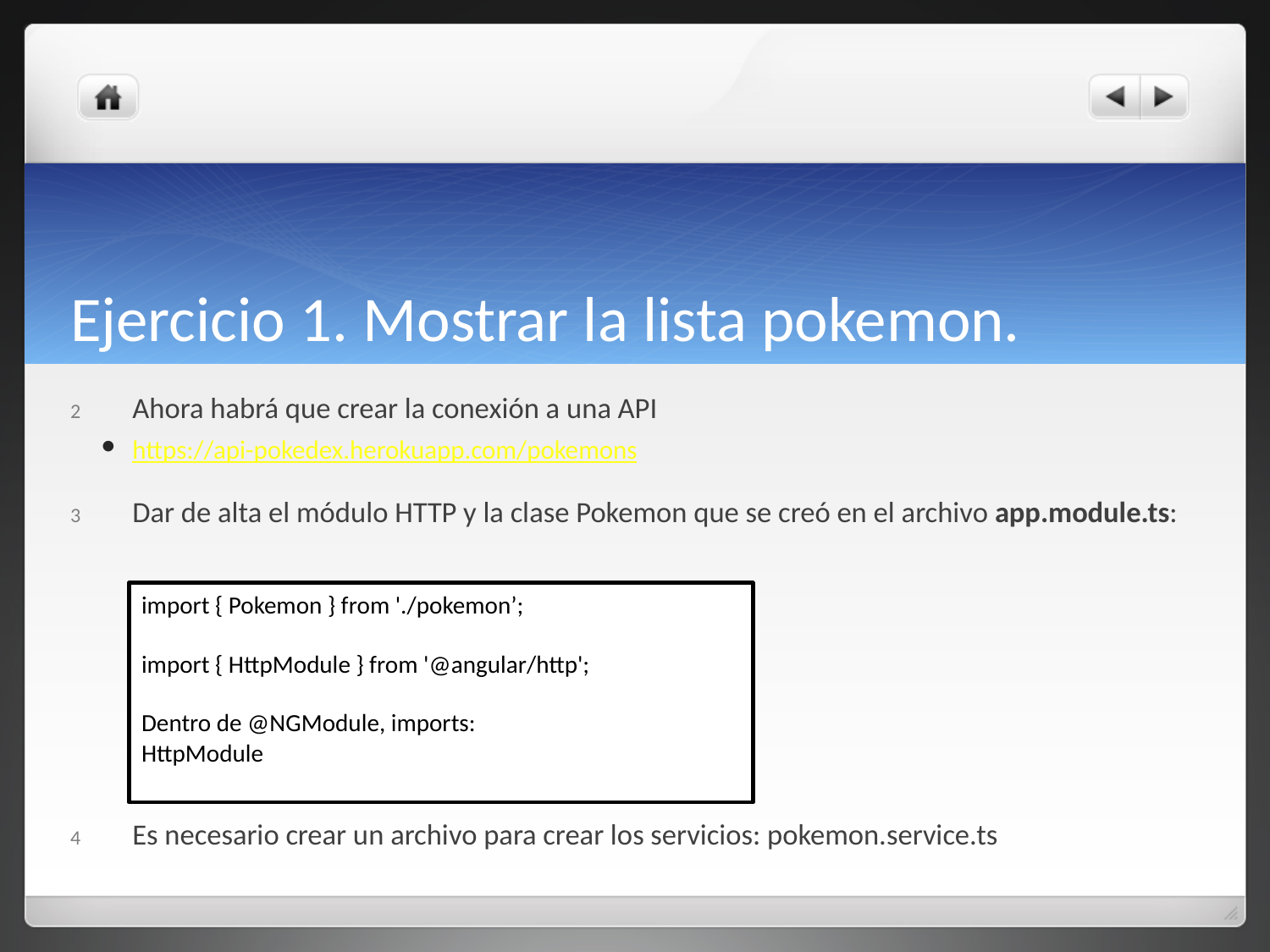

# Ejercicio 1. Mostrar la lista pokemon.
Ahora habrá que crear la conexión a una API
https://api-pokedex.herokuapp.com/pokemons
Dar de alta el módulo HTTP y la clase Pokemon que se creó en el archivo app.module.ts:

Es necesario crear un archivo para crear los servicios: pokemon.service.ts

import { Pokemon } from './pokemon’;

import { HttpModule } from '@angular/http';

Dentro de @NGModule, imports:
HttpModule